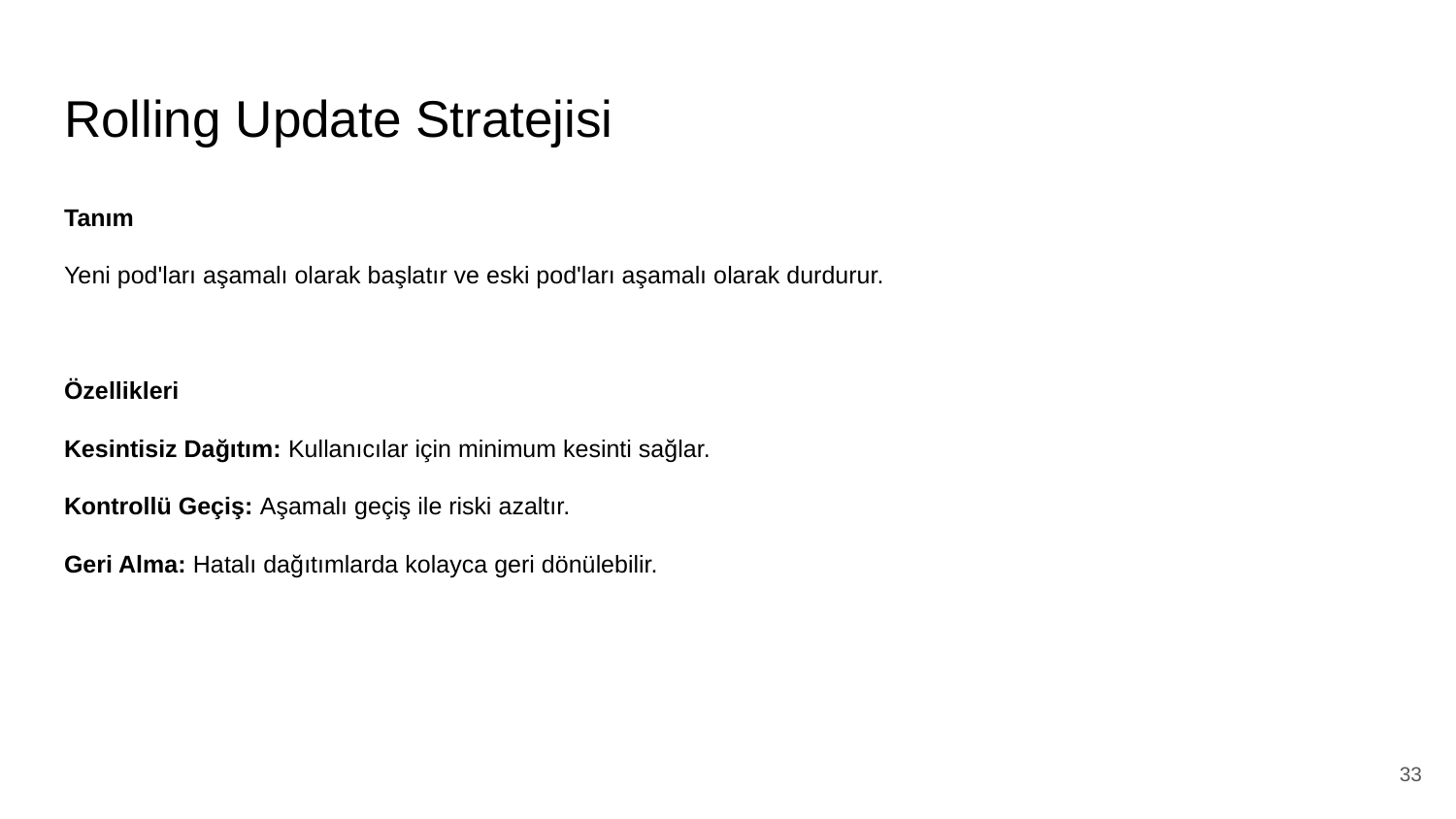

# Rolling Update Stratejisi
Tanım
Yeni pod'ları aşamalı olarak başlatır ve eski pod'ları aşamalı olarak durdurur.

Özellikleri
Kesintisiz Dağıtım: Kullanıcılar için minimum kesinti sağlar.
Kontrollü Geçiş: Aşamalı geçiş ile riski azaltır.
Geri Alma: Hatalı dağıtımlarda kolayca geri dönülebilir.

33